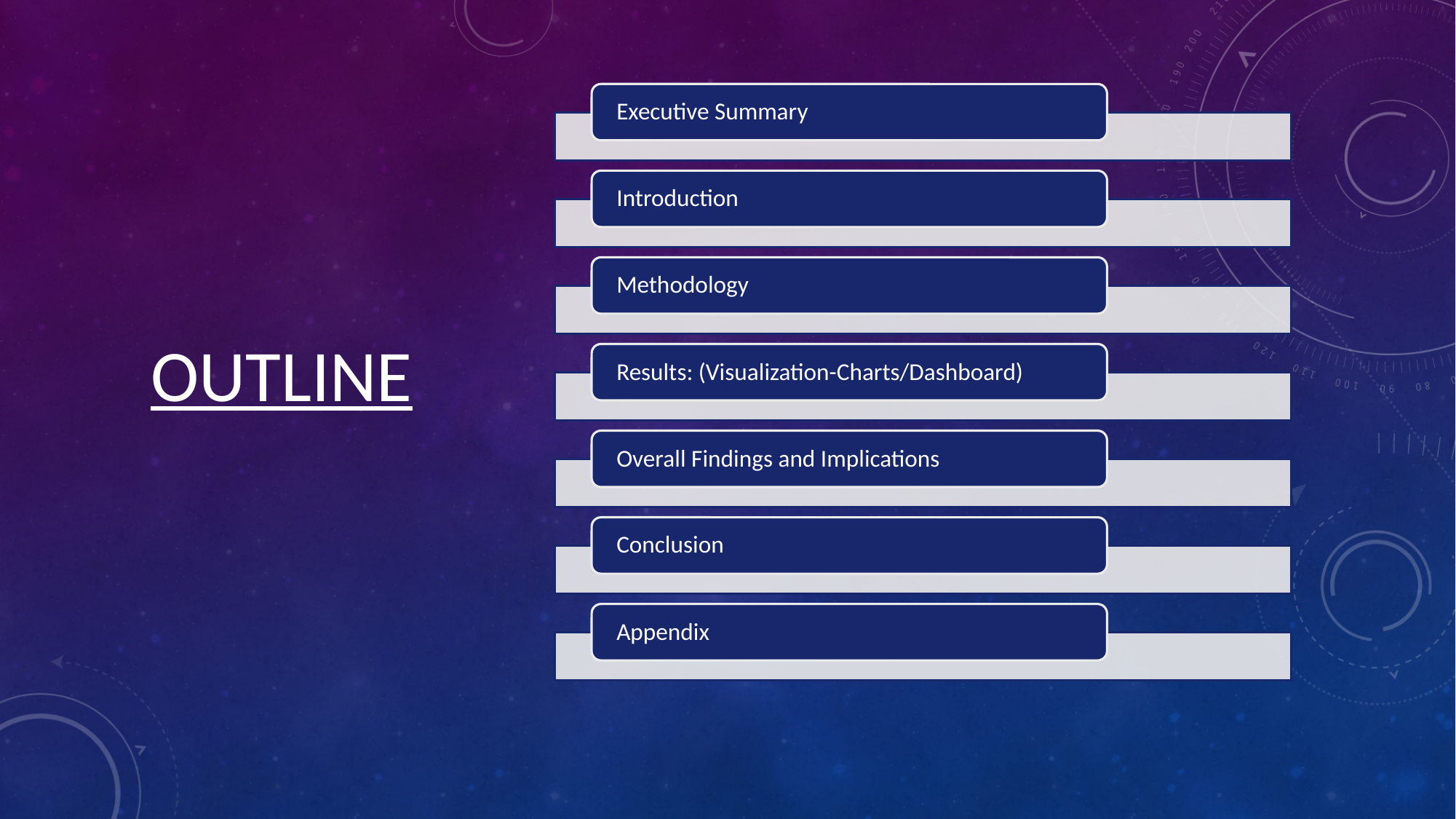

Executive Summary
Introduction
Methodology
Results: (Visualization-Charts/Dashboard)
Overall Findings and Implications
Conclusion
Appendix
# Outline